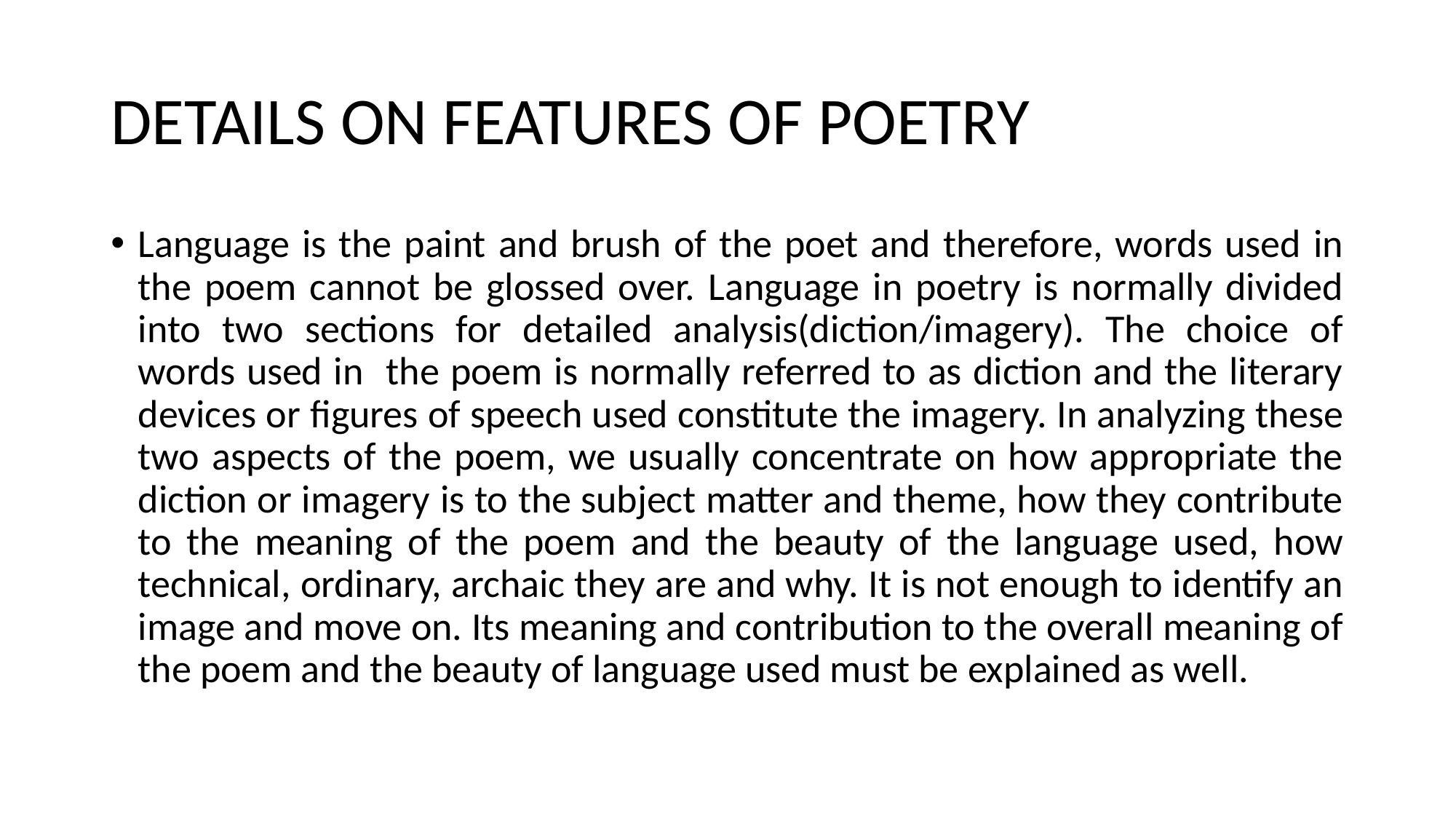

# DETAILS ON FEATURES OF POETRY
Language is the paint and brush of the poet and therefore, words used in the poem cannot be glossed over. Language in poetry is normally divided into two sections for detailed analysis(diction/imagery). The choice of words used in  the poem is normally referred to as diction and the literary devices or figures of speech used constitute the imagery. In analyzing these two aspects of the poem, we usually concentrate on how appropriate the diction or imagery is to the subject matter and theme, how they contribute to the meaning of the poem and the beauty of the language used, how technical, ordinary, archaic they are and why. It is not enough to identify an image and move on. Its meaning and contribution to the overall meaning of the poem and the beauty of language used must be explained as well.